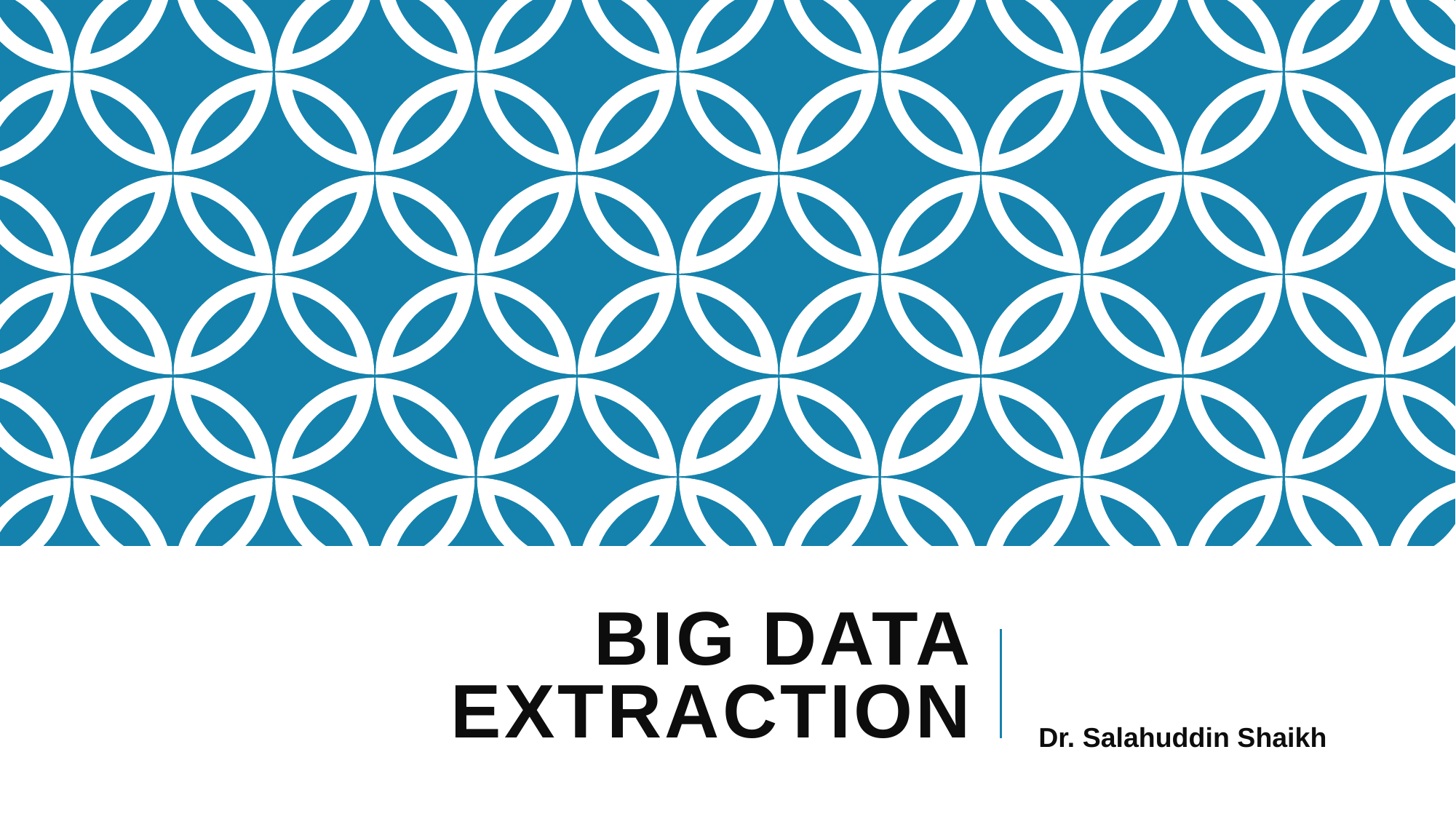

# Big Data Extraction
Dr. Salahuddin Shaikh